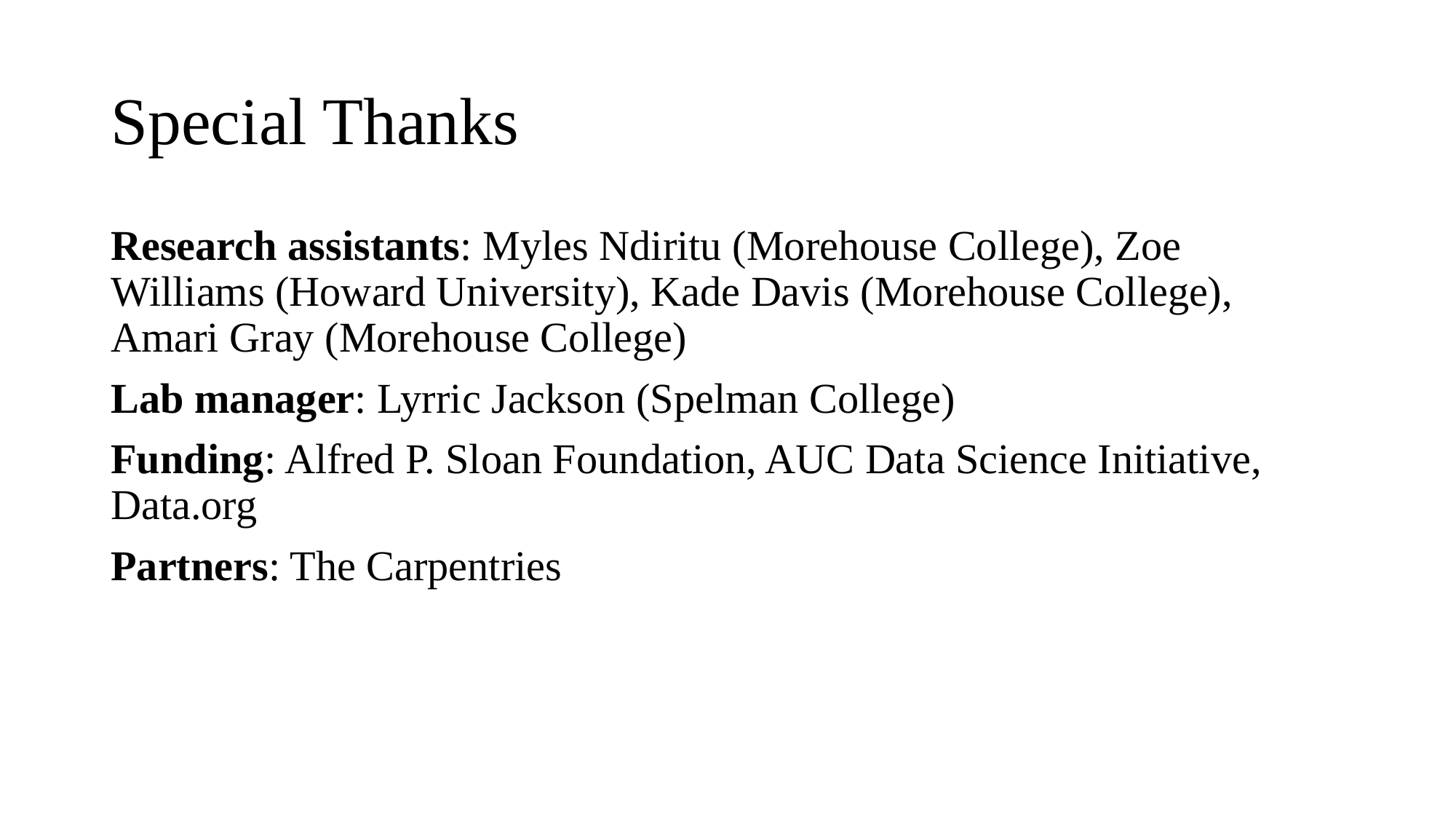

# Special Thanks
Research assistants: Myles Ndiritu (Morehouse College), Zoe Williams (Howard University), Kade Davis (Morehouse College), Amari Gray (Morehouse College)
Lab manager: Lyrric Jackson (Spelman College)
Funding: Alfred P. Sloan Foundation, AUC Data Science Initiative, Data.org
Partners: The Carpentries